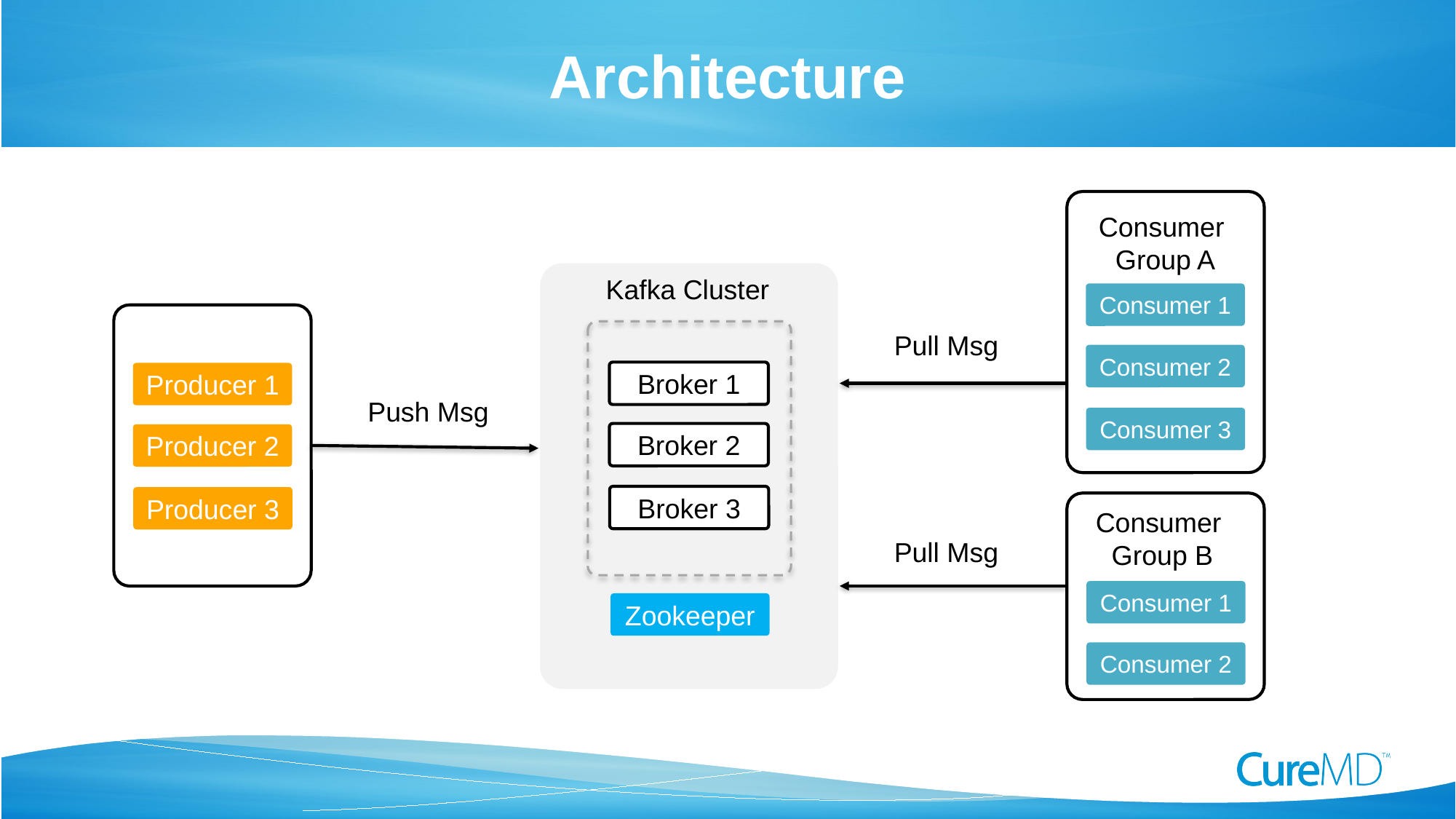

# Architecture

Consumer
Group A

Kafka Cluster
Consumer 1

Pull Msg
Consumer 2
Broker 1
Producer 1
Push Msg
Consumer 3
Broker 2
Producer 2
Broker 3
Producer 3

Consumer
Group B
Pull Msg
Consumer 1
Zookeeper
Consumer 2